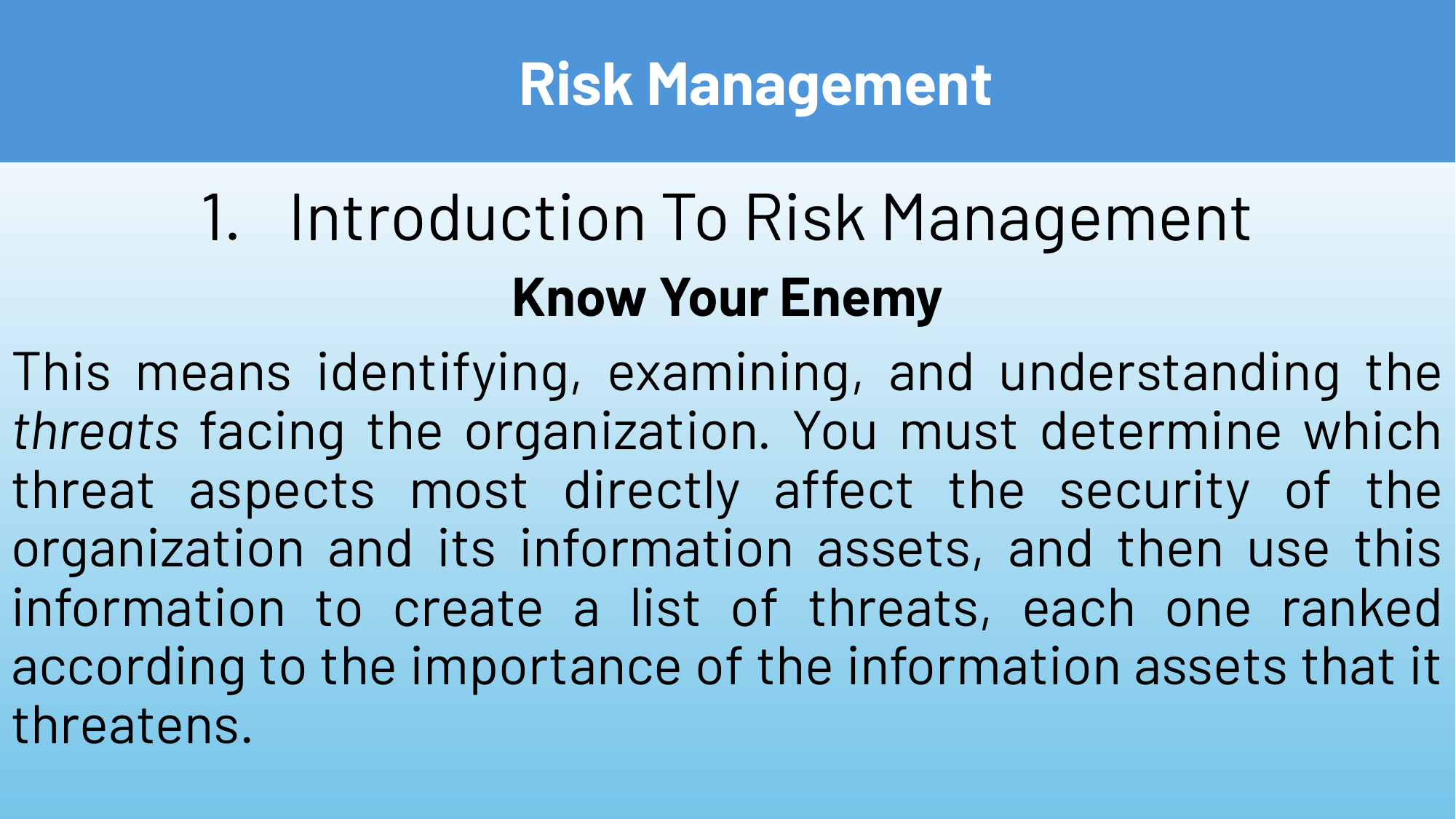

Risk Management
Introduction To Risk Management
Know Your Enemy
This means identifying, examining, and understanding the threats facing the organization. You must determine which threat aspects most directly affect the security of the organization and its information assets, and then use this information to create a list of threats, each one ranked according to the importance of the information assets that it threatens.